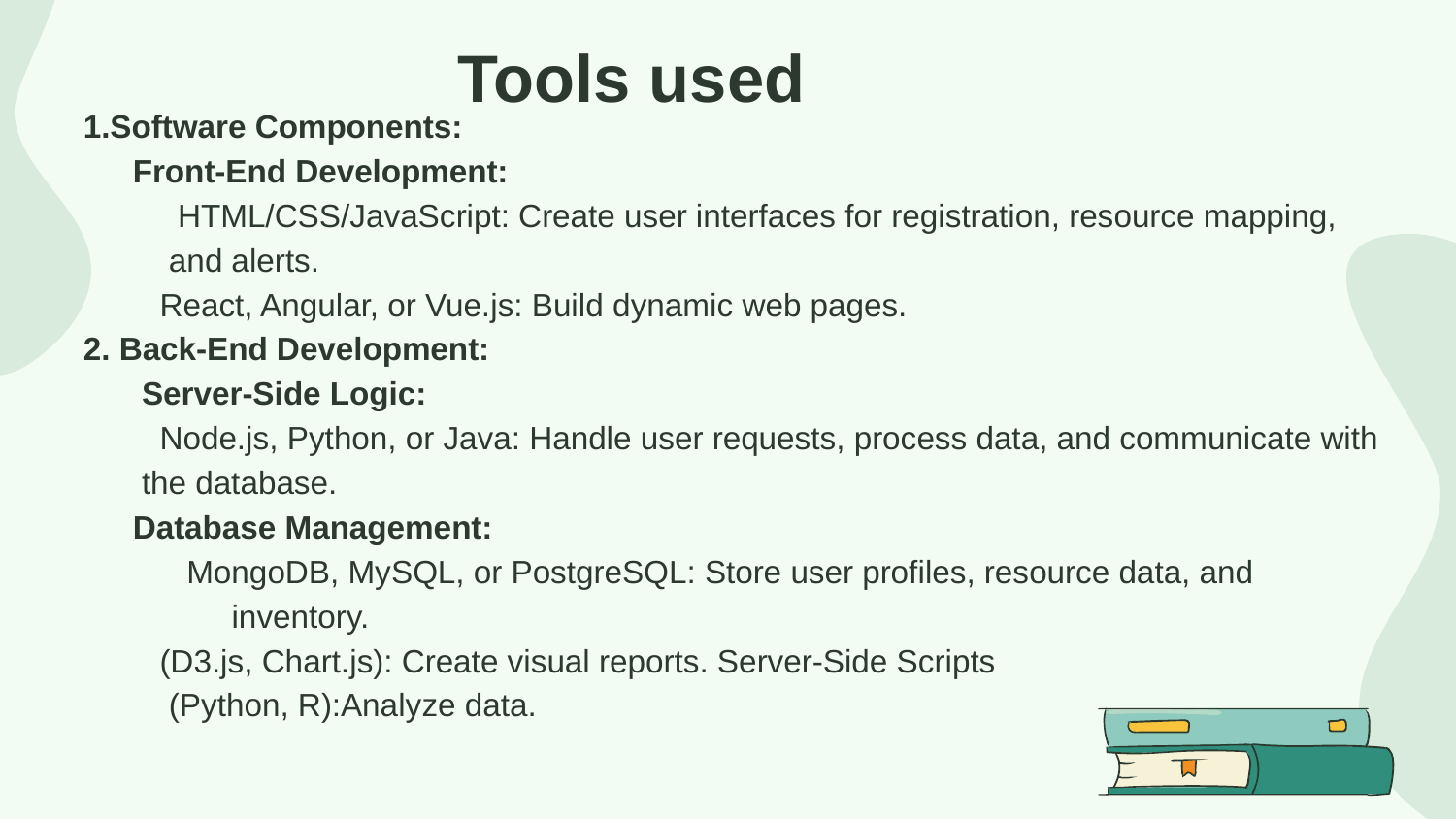

# Tools used
1.Software Components:
        Front-End Development:
             HTML/CSS/JavaScript: Create user interfaces for registration, resource mapping,
            and alerts.
           React, Angular, or Vue.js: Build dynamic web pages.
2. Back-End Development:
         Server-Side Logic:
           Node.js, Python, or Java: Handle user requests, process data, and communicate with
         the database.
        Database Management:
              MongoDB, MySQL, or PostgreSQL: Store user profiles, resource data, and
                   inventory.
           (D3.js, Chart.js): Create visual reports. Server-Side Scripts
            (Python, R):Analyze data.